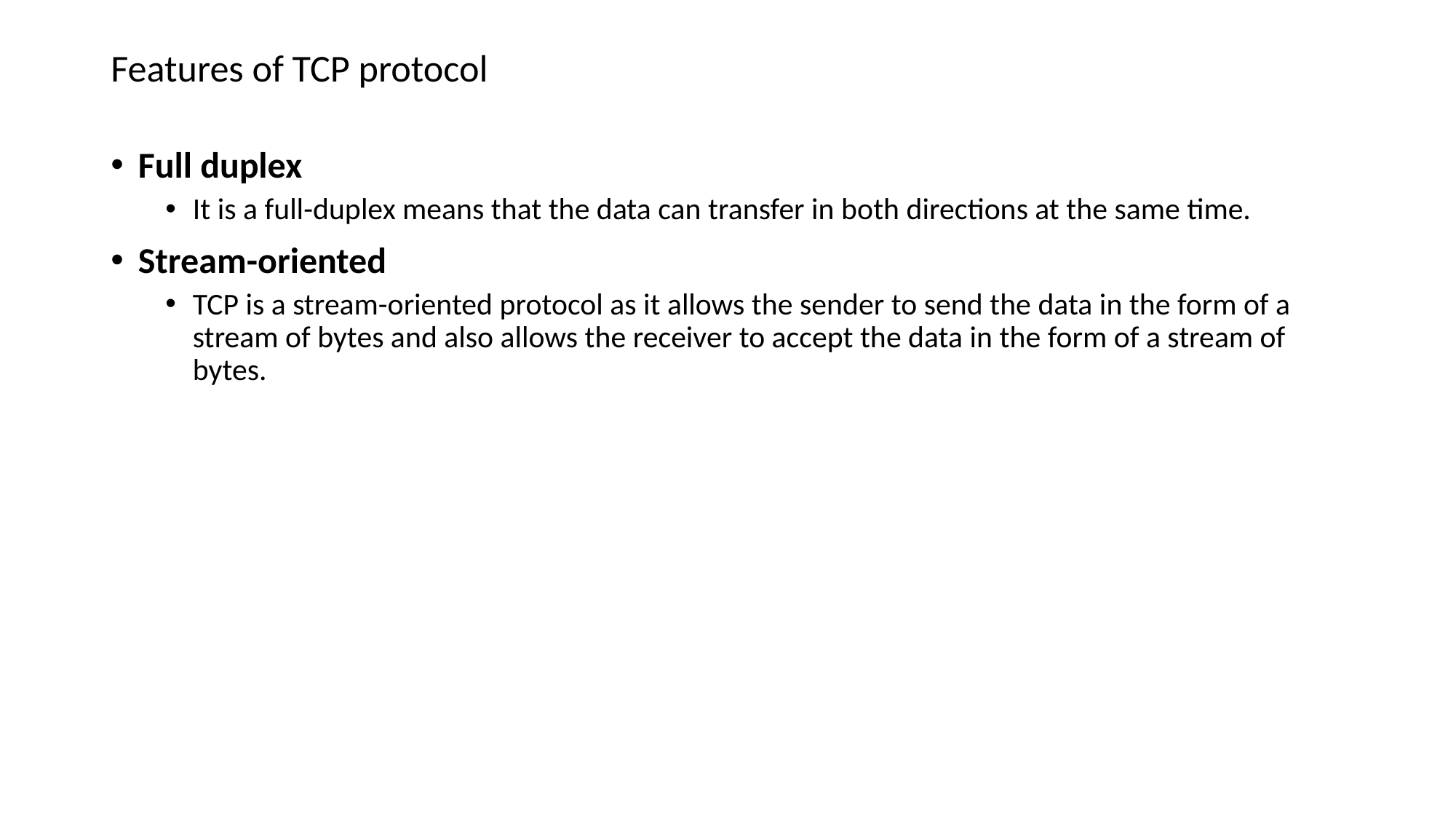

# Features of TCP protocol
Full duplex
It is a full-duplex means that the data can transfer in both directions at the same time.
Stream-oriented
TCP is a stream-oriented protocol as it allows the sender to send the data in the form of a stream of bytes and also allows the receiver to accept the data in the form of a stream of bytes.